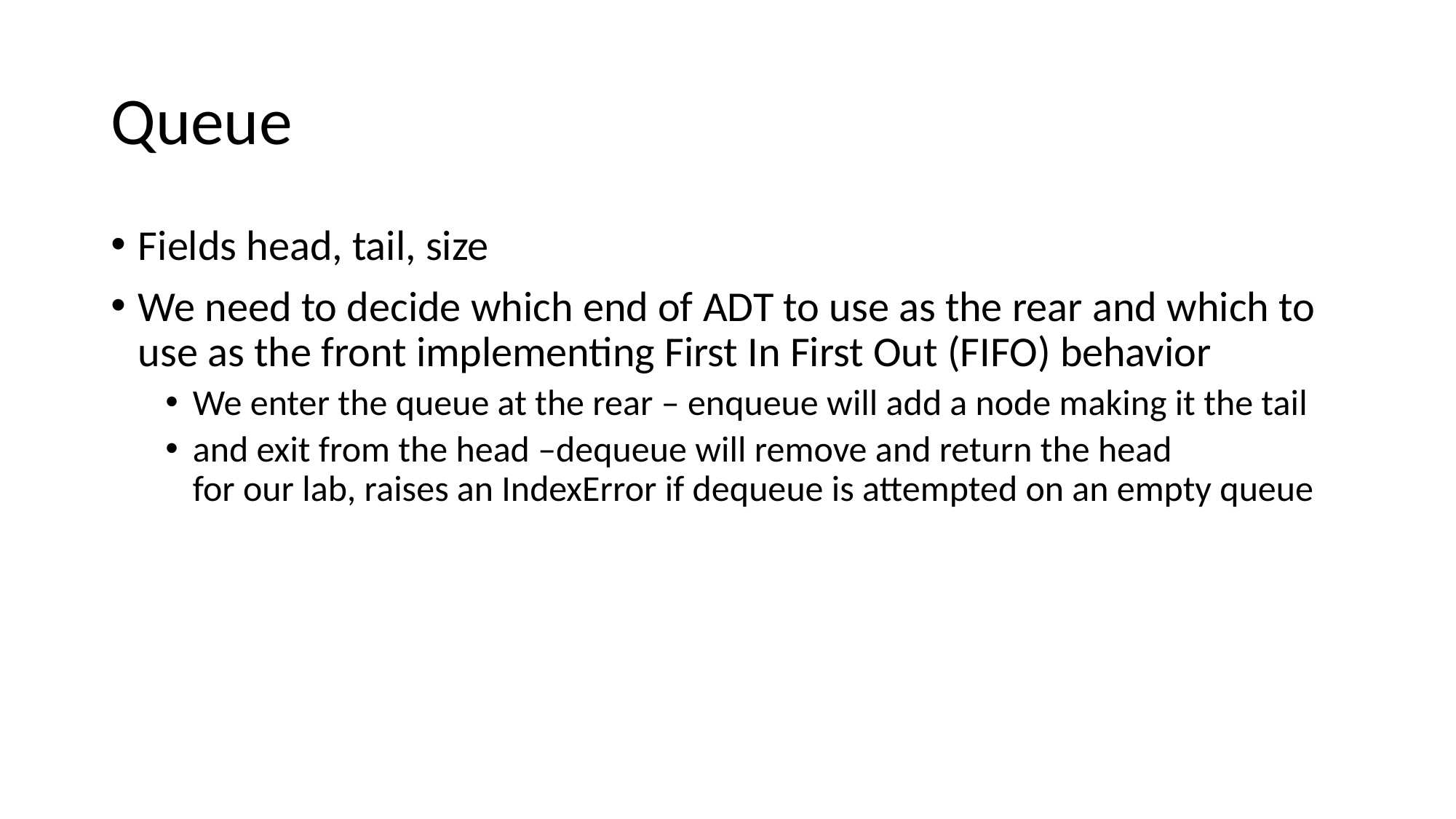

# Queue
Fields head, tail, size
We need to decide which end of ADT to use as the rear and which to use as the front implementing First In First Out (FIFO) behavior
We enter the queue at the rear – enqueue will add a node making it the tail
and exit from the head –dequeue will remove and return the head
for our lab, raises an IndexError if dequeue is attempted on an empty queue